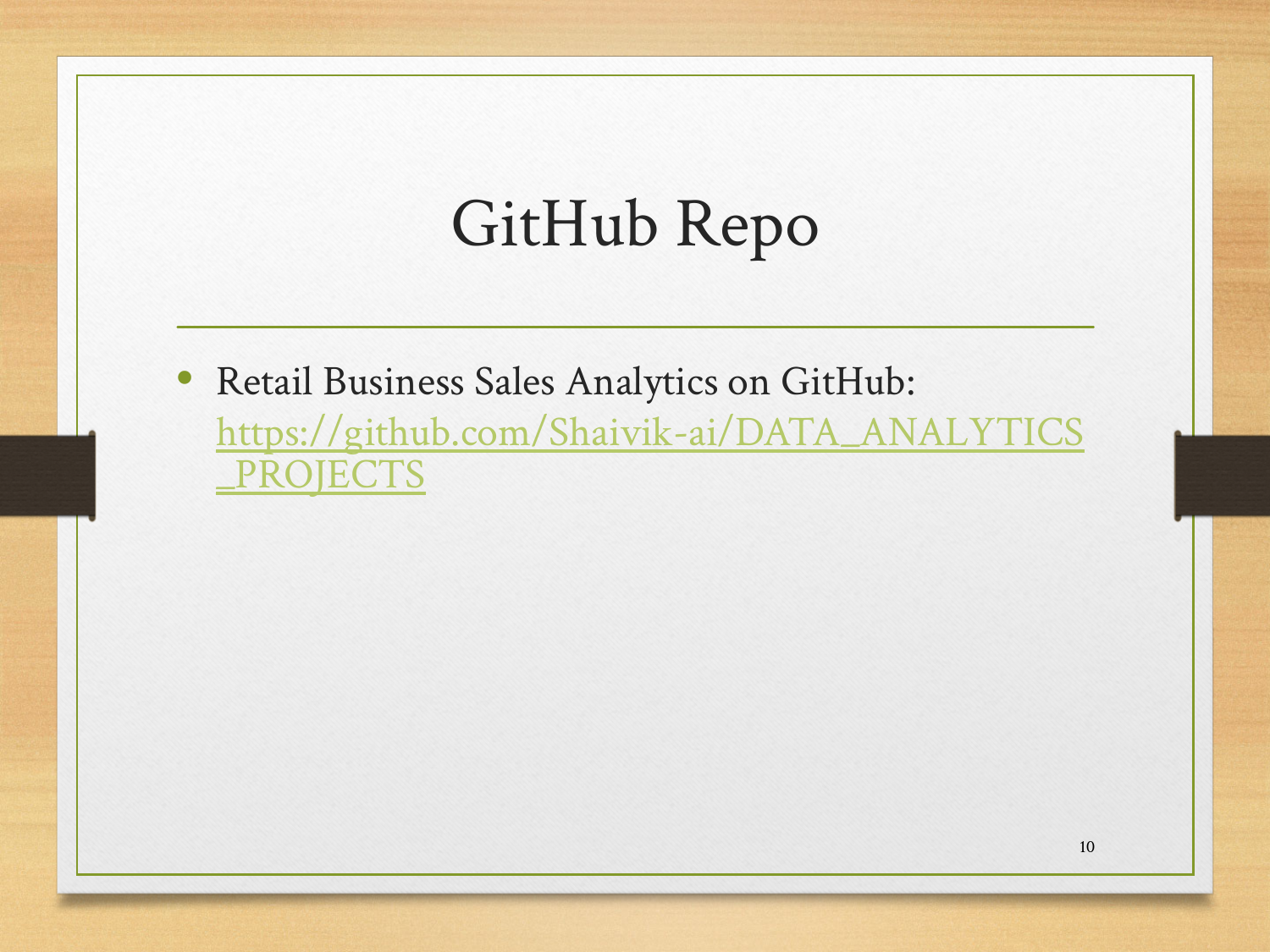

# GitHub Repo
Retail Business Sales Analytics on GitHub: https://github.com/Shaivik-ai/DATA_ANALYTICS_PROJECTS
10